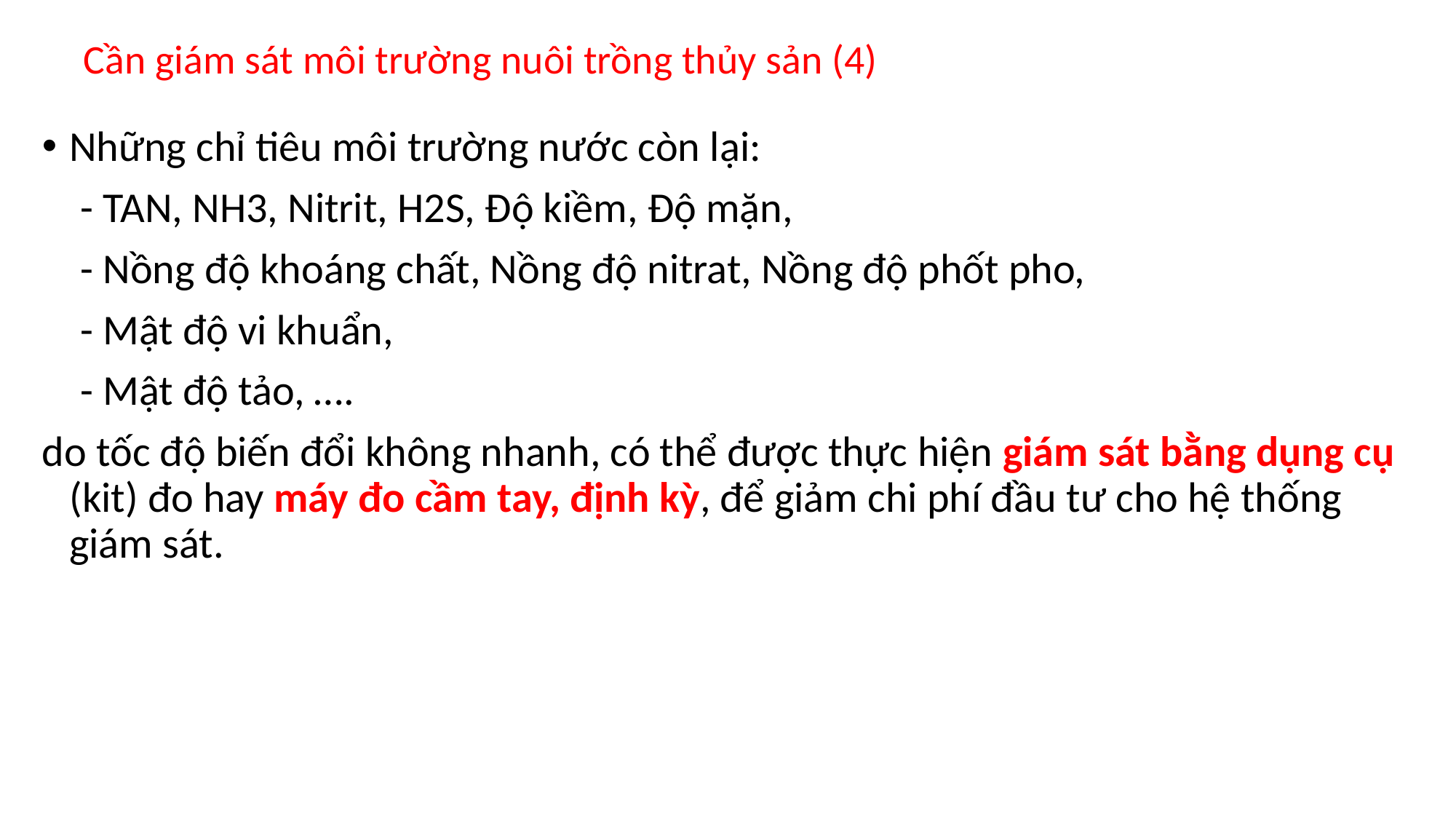

# Cần giám sát môi trường nuôi trồng thủy sản (4)
Những chỉ tiêu môi trường nước còn lại:
    - TAN, NH3, Nitrit, H2S, Độ kiềm, Độ mặn,
    - Nồng độ khoáng chất, Nồng độ nitrat, Nồng độ phốt pho,
    - Mật độ vi khuẩn,
    - Mật độ tảo, ….
do tốc độ biến đổi không nhanh, có thể được thực hiện giám sát bằng dụng cụ (kit) đo hay máy đo cầm tay, định kỳ, để giảm chi phí đầu tư cho hệ thống giám sát.